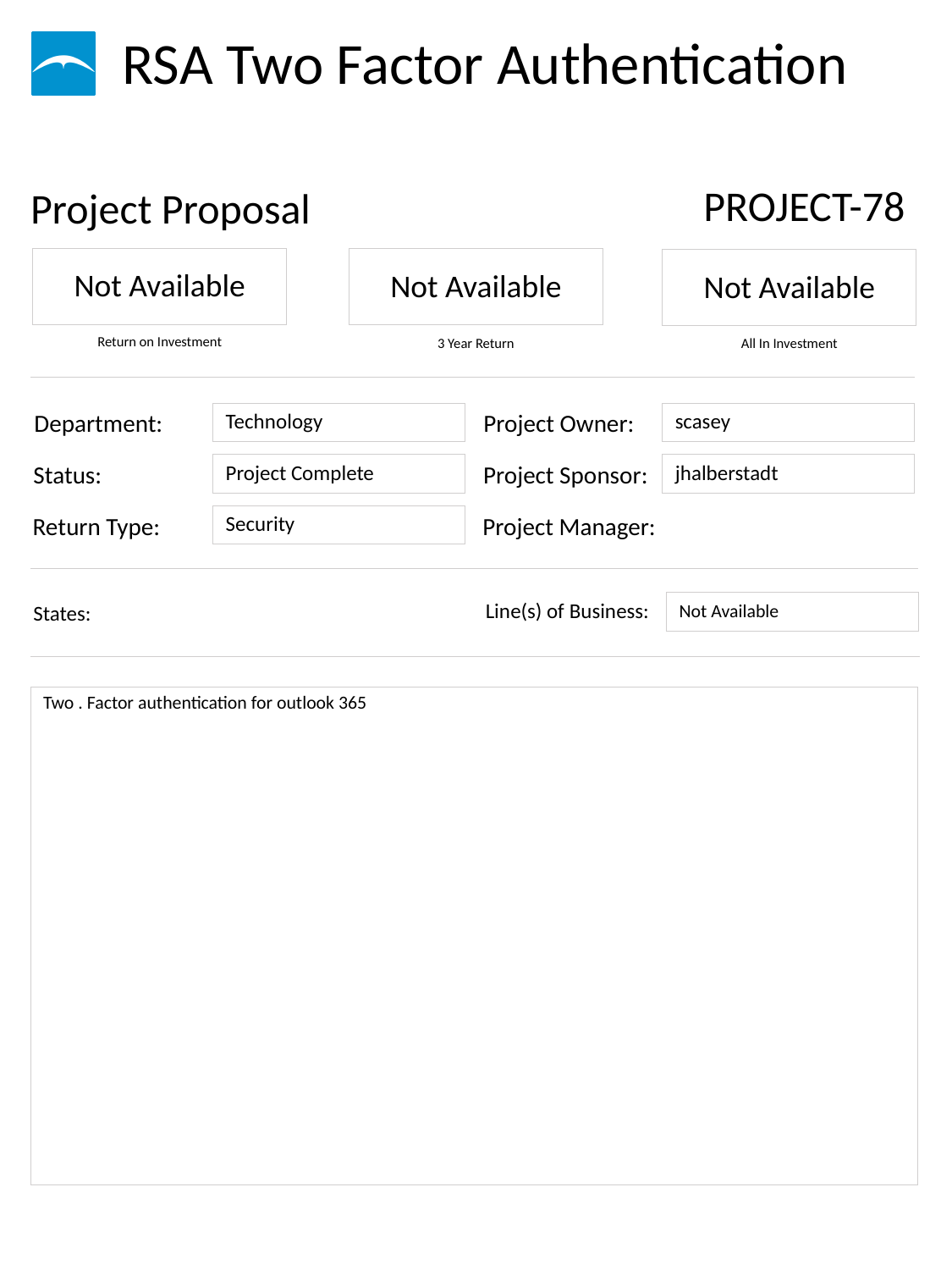

# RSA Two Factor Authentication
PROJECT-78
Not Available
Not Available
Not Available
Technology
scasey
Project Complete
jhalberstadt
Security

Not Available

Two . Factor authentication for outlook 365